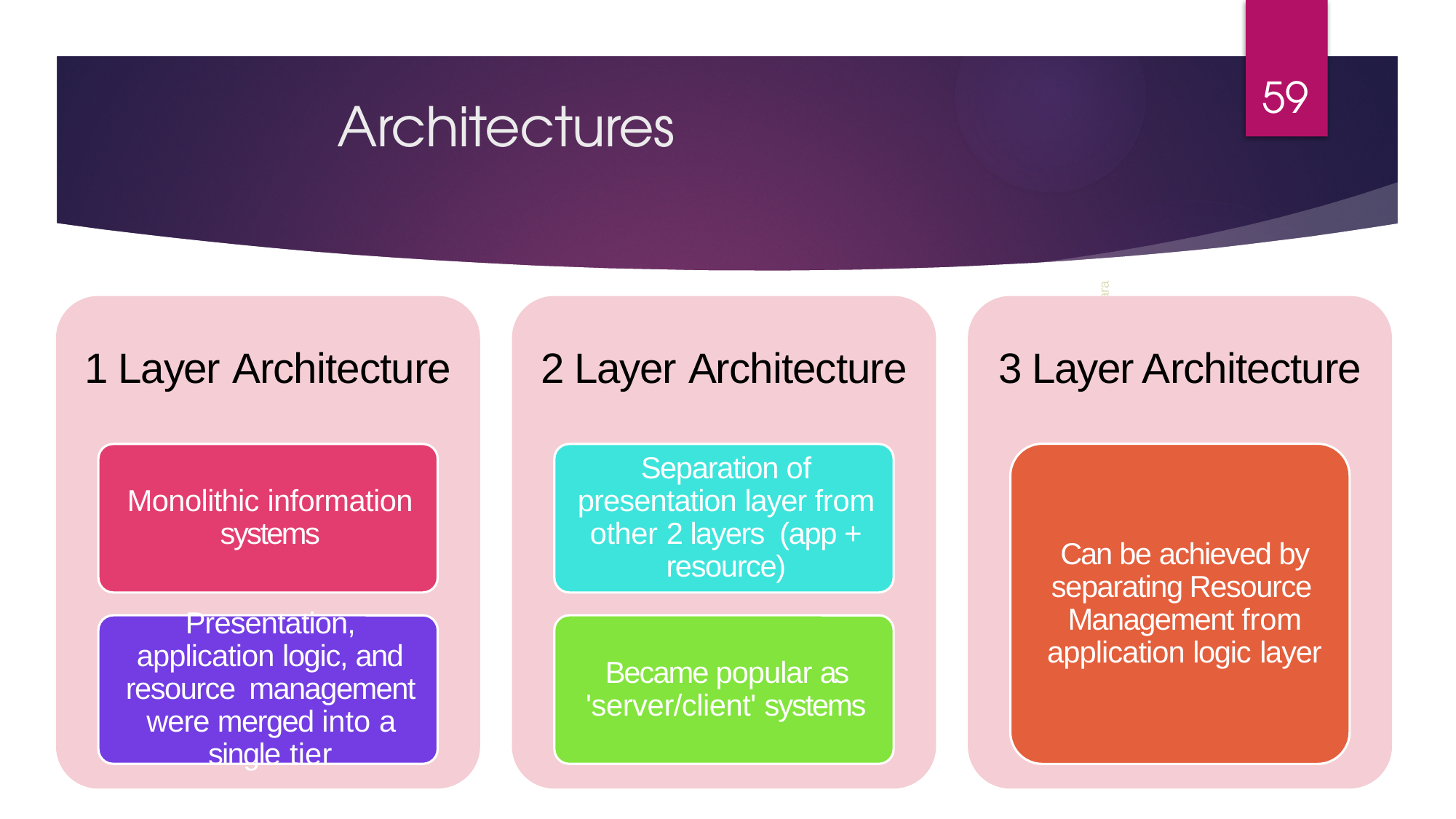

59
# Architectures
University of Education Okara
1 Layer Architecture
Monolithic information systems
Presentation, application logic, and resource  management were merged into a single tier
2 Layer Architecture
Separation of presentation layer from other 2 layers  (app + resource)
Became popular as 'server/client' systems
3 Layer Architecture
Can be achieved by separating Resource  Management from application logic layer

4/31